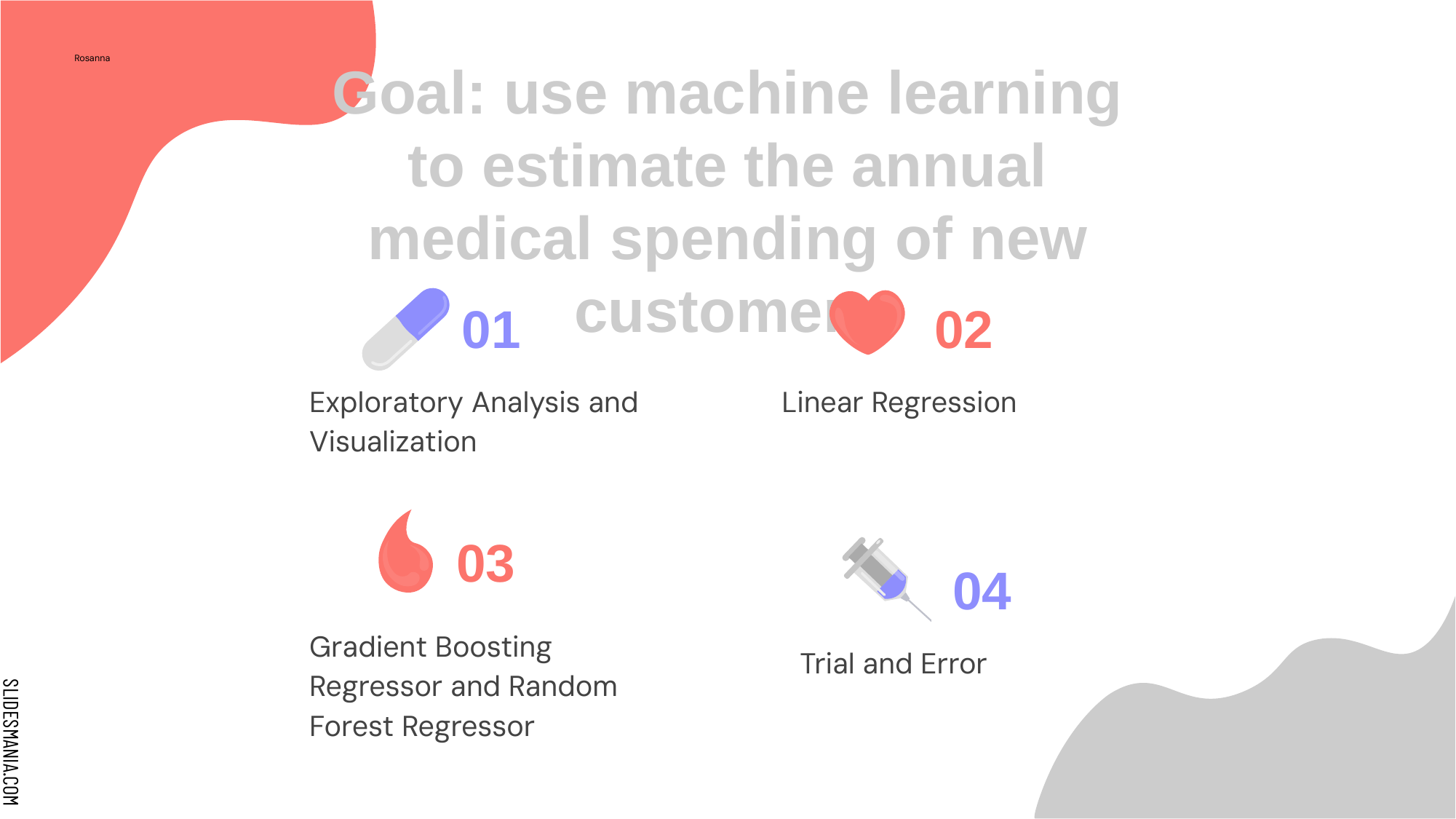

# Goal: use machine learning to estimate the annual medical spending of new customers
Rosanna
01
02

Exploratory Analysis and Visualization
Linear Regression

03

04
Gradient Boosting Regressor and Random Forest Regressor
Trial and Error